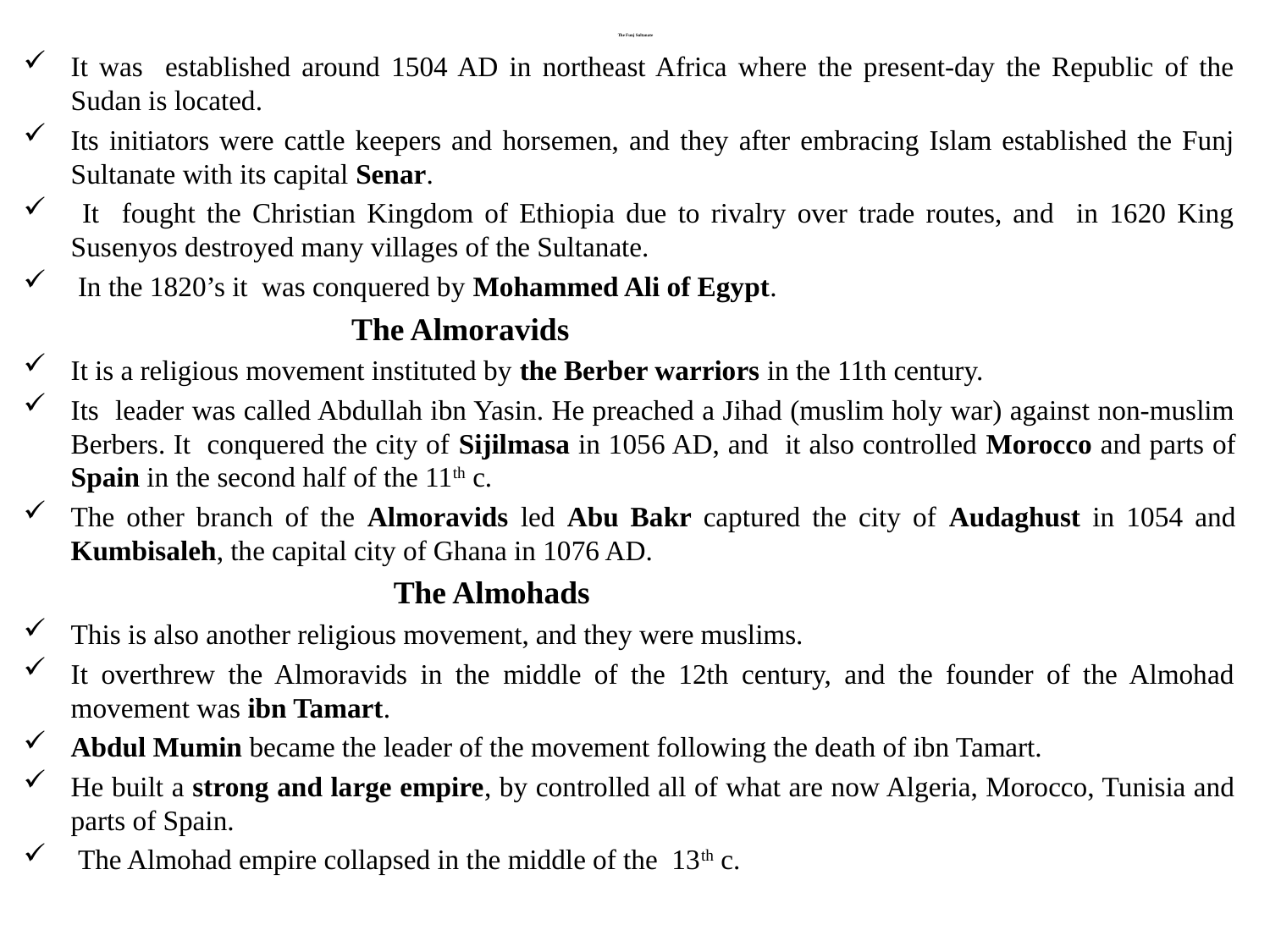

# The Funj Sultanate
It was  established around 1504 AD in northeast Africa where the present-day the Republic of the Sudan is located.
Its initiators were cattle keepers and horsemen, and they after embracing Islam established the Funj Sultanate with its capital Senar.
 It  fought the Christian Kingdom of Ethiopia due to rivalry over trade routes, and  in 1620 King Susenyos destroyed many villages of the Sultanate.
 In the 1820’s it  was conquered by Mohammed Ali of Egypt.
                                               The Almoravids
It is a religious movement instituted by the Berber warriors in the 11th century.
Its  leader was called Abdullah ibn Yasin. He preached a Jihad (muslim holy war) against non-muslim Berbers. It  conquered the city of Sijilmasa in 1056 AD, and  it also controlled Morocco and parts of Spain in the second half of the 11th c.
The other branch of the Almoravids led Abu Bakr captured the city of Audaghust in 1054 and Kumbisaleh, the capital city of Ghana in 1076 AD.
                                                     The Almohads
This is also another religious movement, and they were muslims.
It overthrew the Almoravids in the middle of the 12th century, and the founder of the Almohad movement was ibn Tamart.
Abdul Mumin became the leader of the movement following the death of ibn Tamart.
He built a strong and large empire, by controlled all of what are now Algeria, Morocco, Tunisia and parts of Spain.
 The Almohad empire collapsed in the middle of the  13th c.